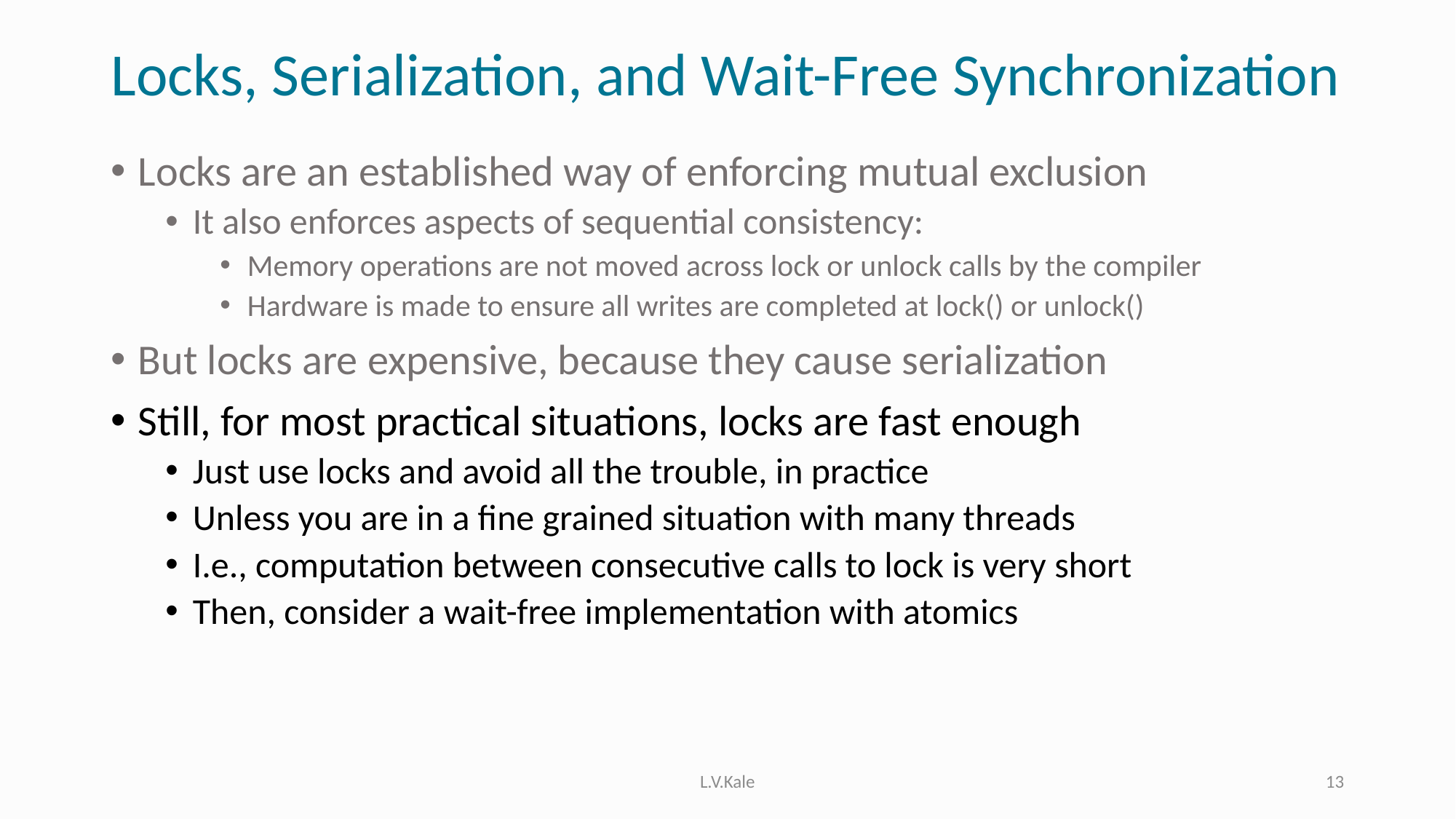

# Locks, Serialization, and Wait-Free Synchronization
Locks are an established way of enforcing mutual exclusion
It also enforces aspects of sequential consistency:
Memory operations are not moved across lock or unlock calls by the compiler
Hardware is made to ensure all writes are completed at lock() or unlock()
But locks are expensive, because they cause serialization
Still, for most practical situations, locks are fast enough
Just use locks and avoid all the trouble, in practice
Unless you are in a fine grained situation with many threads
I.e., computation between consecutive calls to lock is very short
Then, consider a wait-free implementation with atomics

L.V.Kale
13